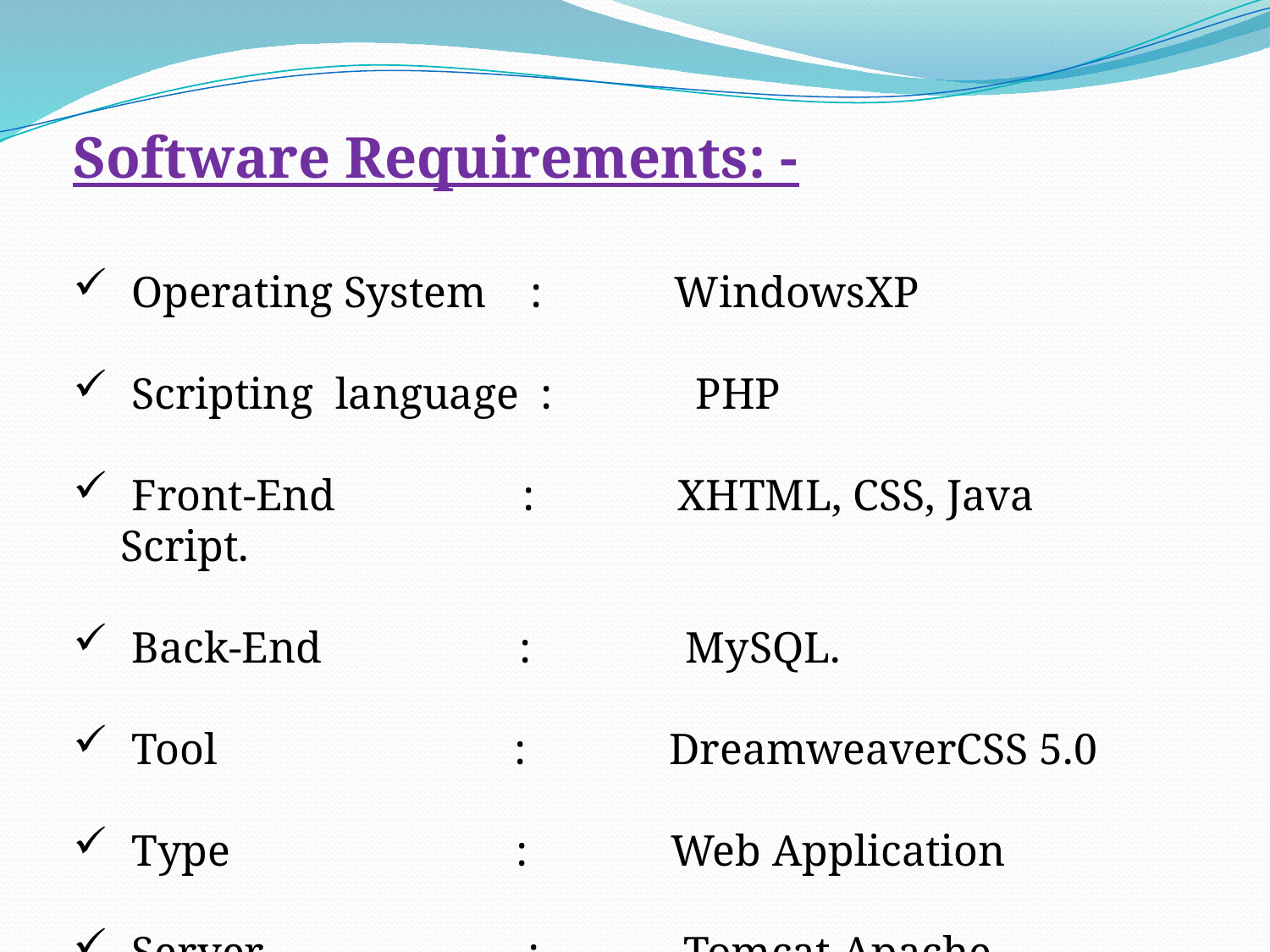

Software Requirements: -

 Operating System    :            WindowsXP

 Scripting  language  :             PHP

 Front-End                 :             XHTML, CSS, Java Script.

 Back-End                  :              MySQL.

 Tool                           :             DreamweaverCSS 5.0

 Type                          :             Web Application

 Server                        :             Tomcat Apache.